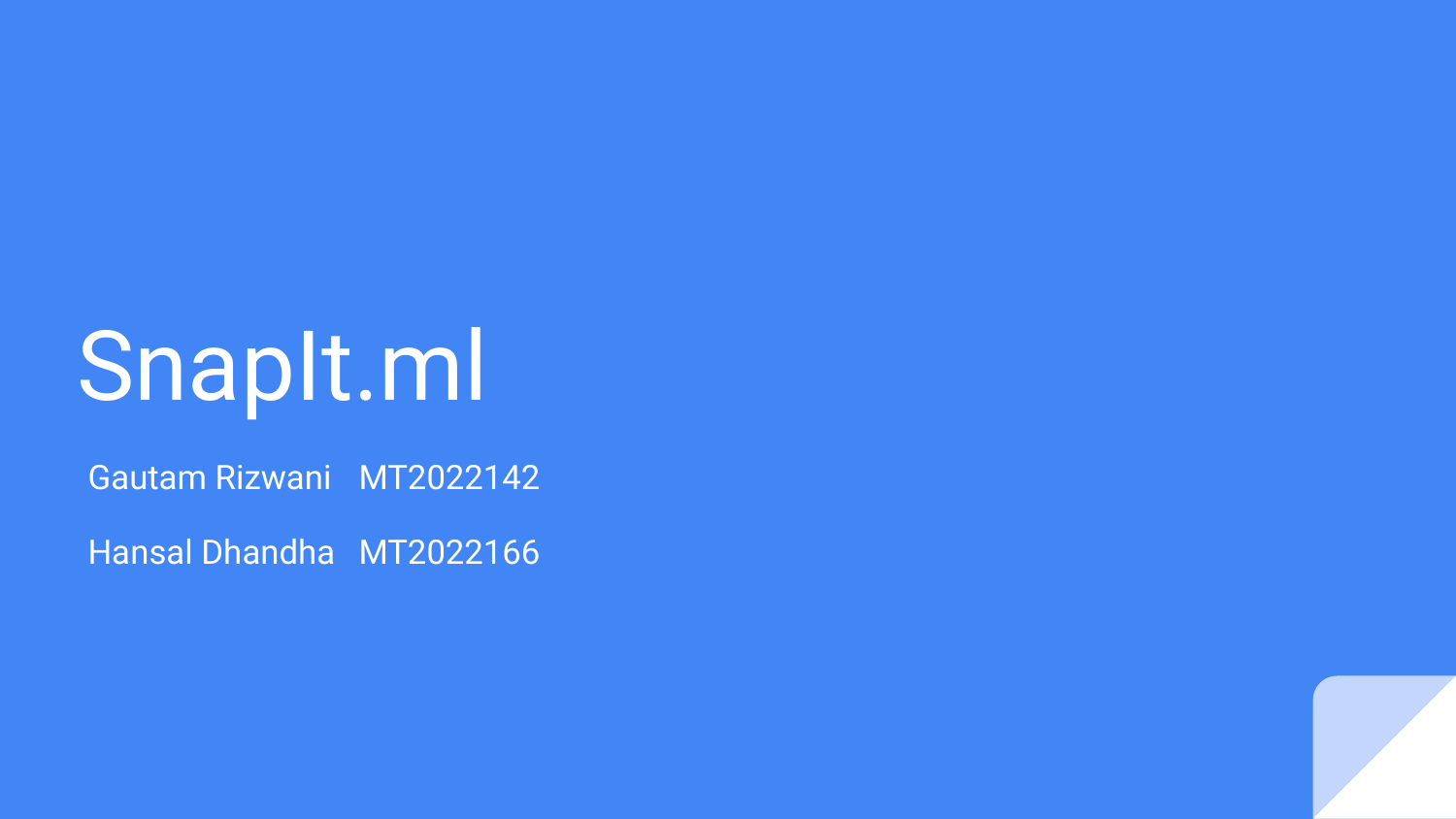

# SnapIt.ml
Gautam Rizwani 		MT2022142
Hansal Dhandha		MT2022166